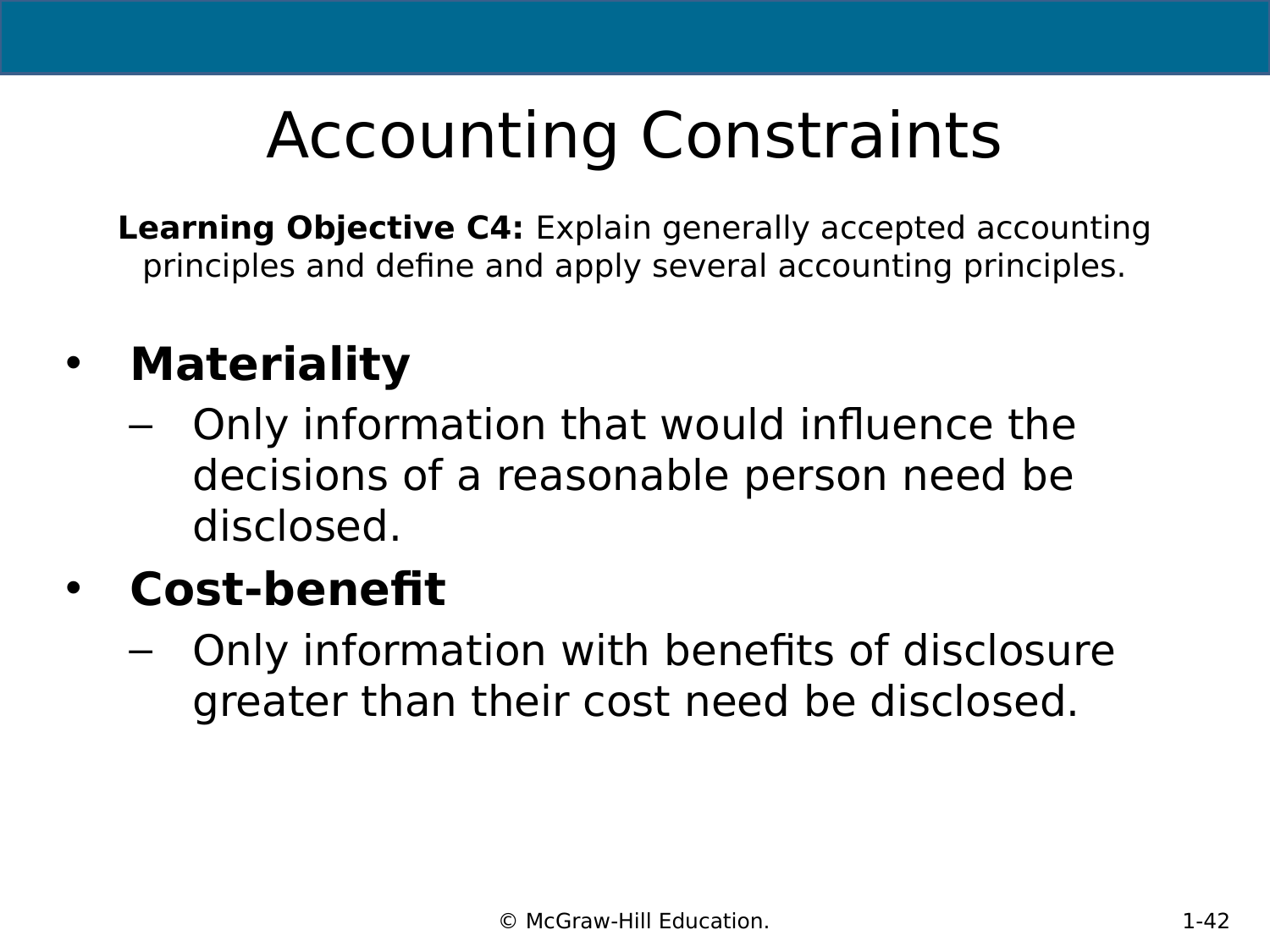

# Accounting Constraints
Learning Objective C4: Explain generally accepted accounting principles and define and apply several accounting principles.
Materiality
Only information that would influence the decisions of a reasonable person need be disclosed.
Cost-benefit
Only information with benefits of disclosure greater than their cost need be disclosed.